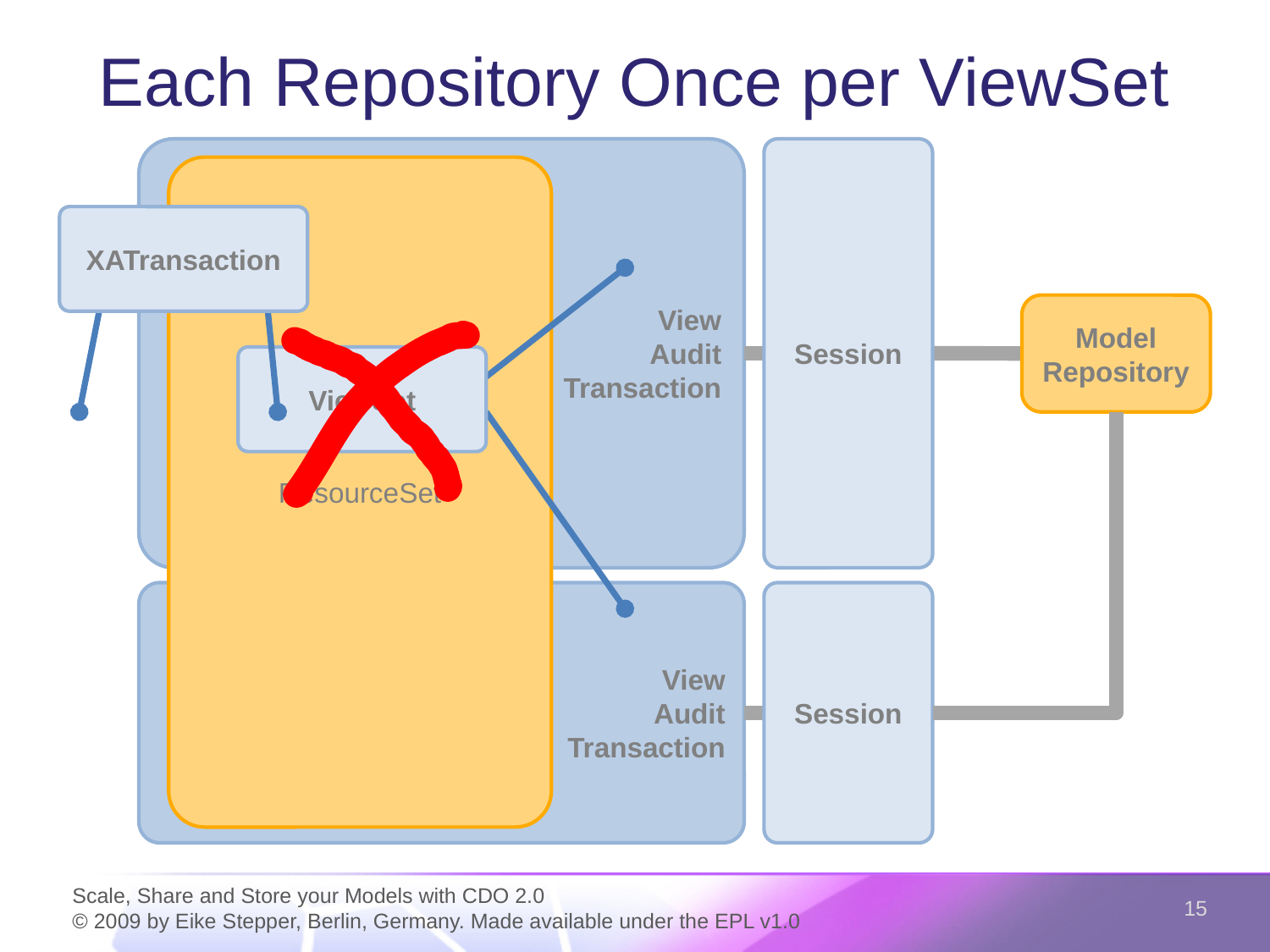

# Each Repository Once per ViewSet
View
Audit
Transaction
Session
ResourceSet
XATransaction
ViewSet
Model
Repository

View
Audit
Transaction
Session
15
Scale, Share and Store your Models with CDO 2.0
© 2009 by Eike Stepper, Berlin, Germany. Made available under the EPL v1.0